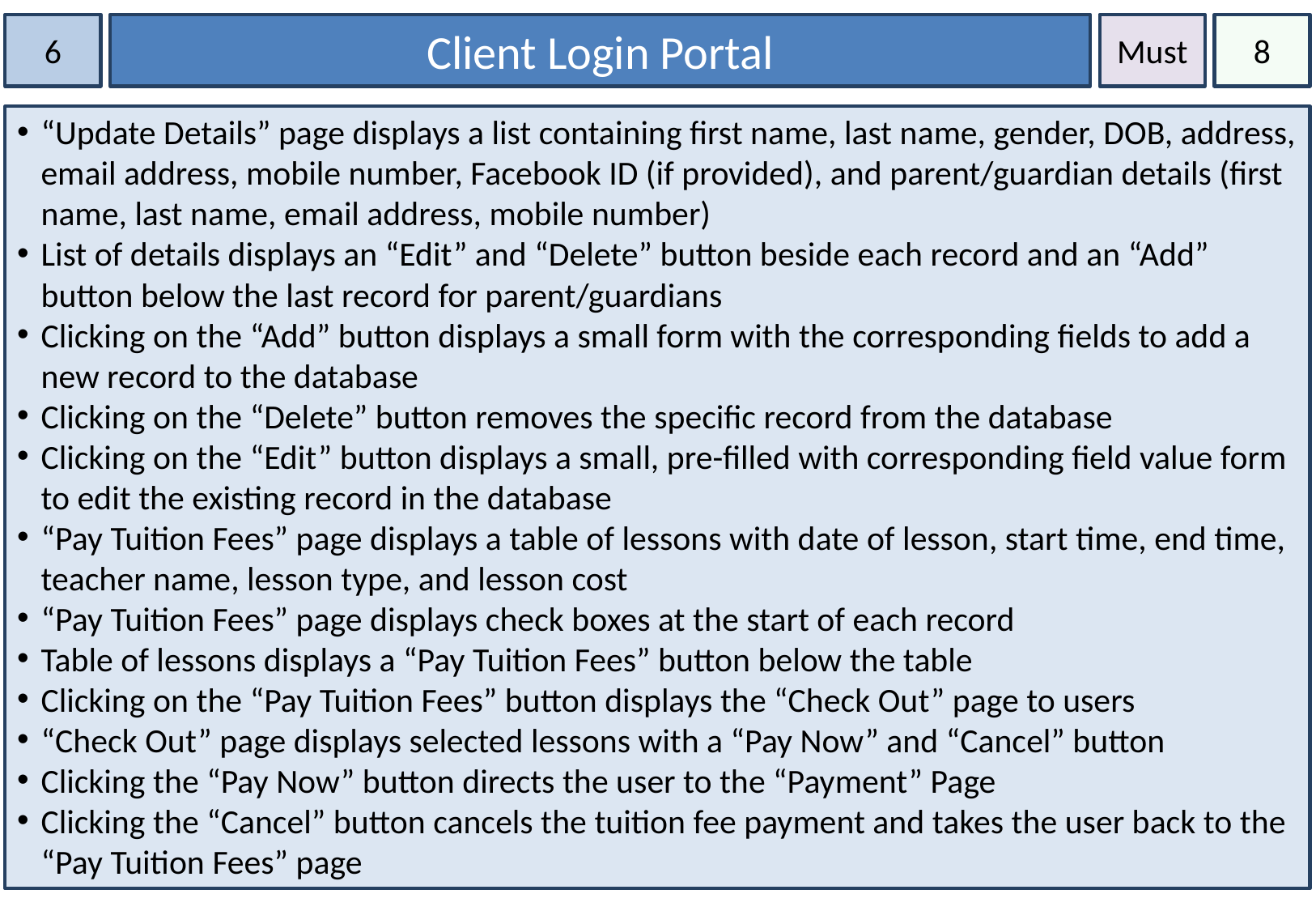

6
Client Login Portal
Must
8
“Update Details” page displays a list containing first name, last name, gender, DOB, address, email address, mobile number, Facebook ID (if provided), and parent/guardian details (first name, last name, email address, mobile number)
List of details displays an “Edit” and “Delete” button beside each record and an “Add” button below the last record for parent/guardians
Clicking on the “Add” button displays a small form with the corresponding fields to add a new record to the database
Clicking on the “Delete” button removes the specific record from the database
Clicking on the “Edit” button displays a small, pre-filled with corresponding field value form to edit the existing record in the database
“Pay Tuition Fees” page displays a table of lessons with date of lesson, start time, end time, teacher name, lesson type, and lesson cost
“Pay Tuition Fees” page displays check boxes at the start of each record
Table of lessons displays a “Pay Tuition Fees” button below the table
Clicking on the “Pay Tuition Fees” button displays the “Check Out” page to users
“Check Out” page displays selected lessons with a “Pay Now” and “Cancel” button
Clicking the “Pay Now” button directs the user to the “Payment” Page
Clicking the “Cancel” button cancels the tuition fee payment and takes the user back to the “Pay Tuition Fees” page